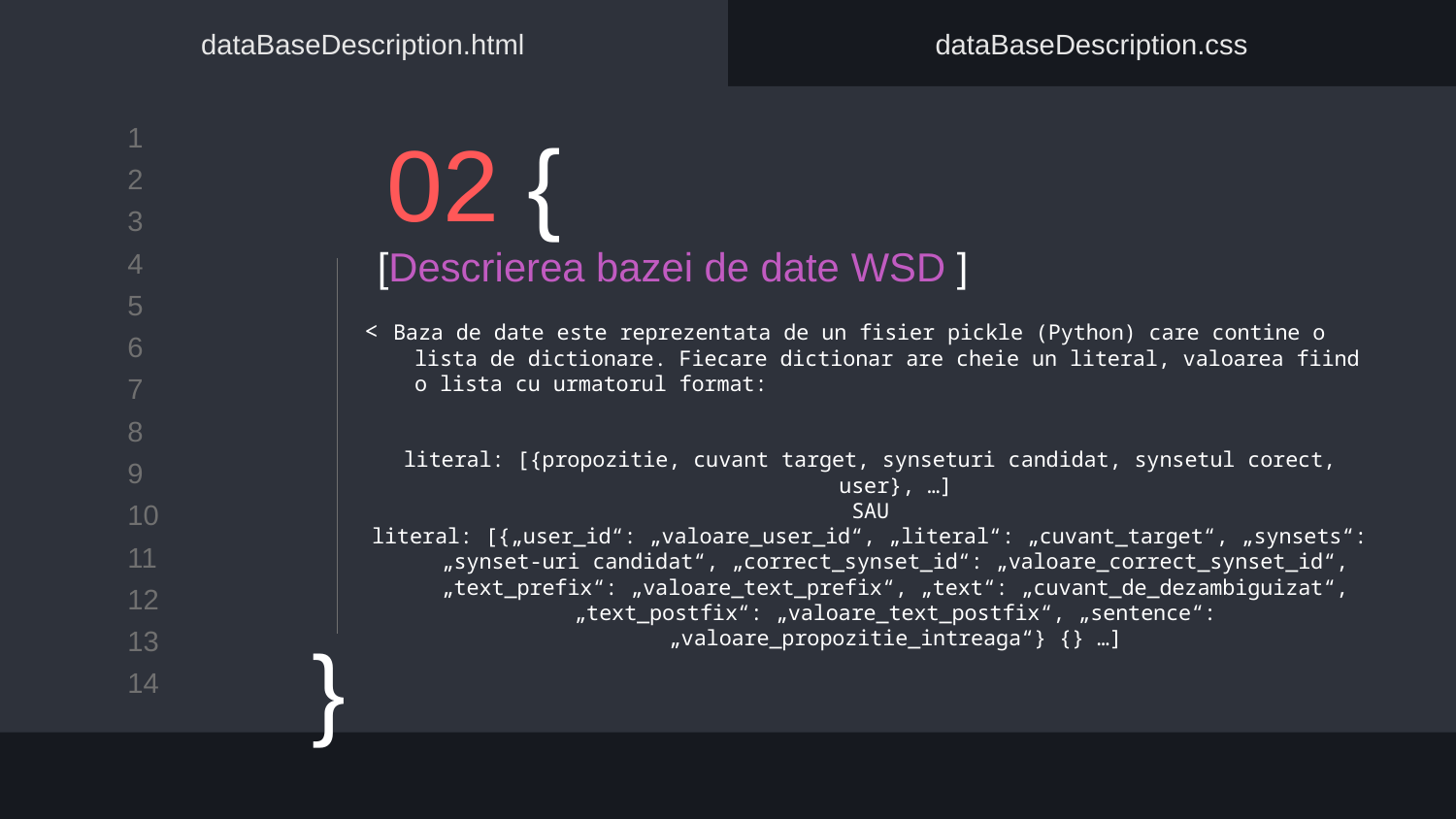

dataBaseDescription.html
dataBaseDescription.css
# 02 {
[Descrierea bazei de date WSD ]
< Baza de date este reprezentata de un fisier pickle (Python) care contine o lista de dictionare. Fiecare dictionar are cheie un literal, valoarea fiind o lista cu urmatorul format:

literal: [{propozitie, cuvant target, synseturi candidat, synsetul corect, user}, …]
SAU
literal: [{„user_id“: „valoare_user_id“, „literal“: „cuvant_target“, „synsets“: „synset-uri candidat“, „correct_synset_id“: „valoare_correct_synset_id“, „text_prefix“: „valoare_text_prefix“, „text“: „cuvant_de_dezambiguizat“, „text_postfix“: „valoare_text_postfix“, „sentence“: „valoare_propozitie_intreaga“} {} …]

}